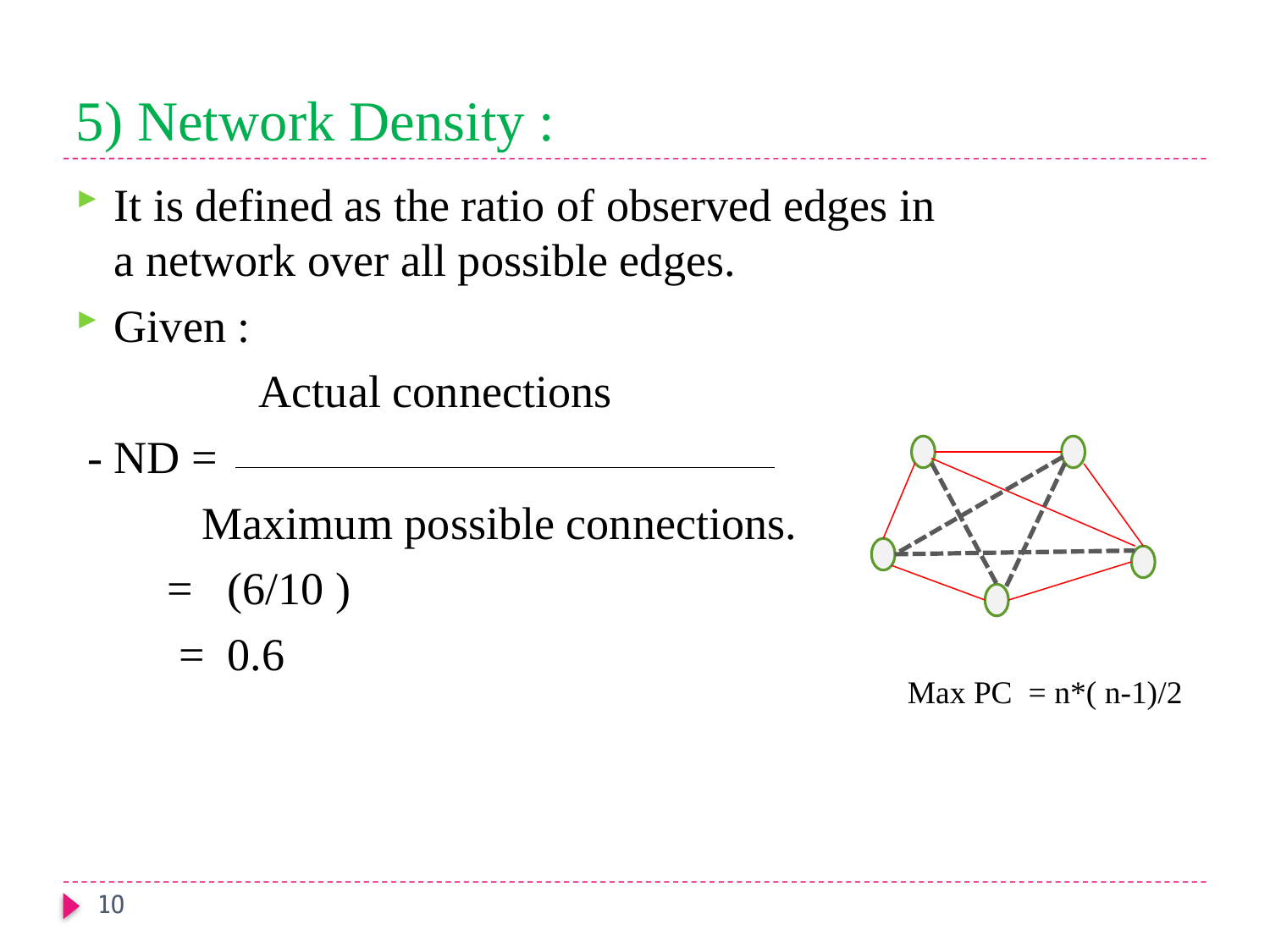

# 5) Network Density :
It is defined as the ratio of observed edges in a network over all possible edges.
Given :
                Actual connections
 - ND =
           Maximum possible connections.
        =   (6/10 )
         =  0.6

Max PC  = n*( n-1)/2
10